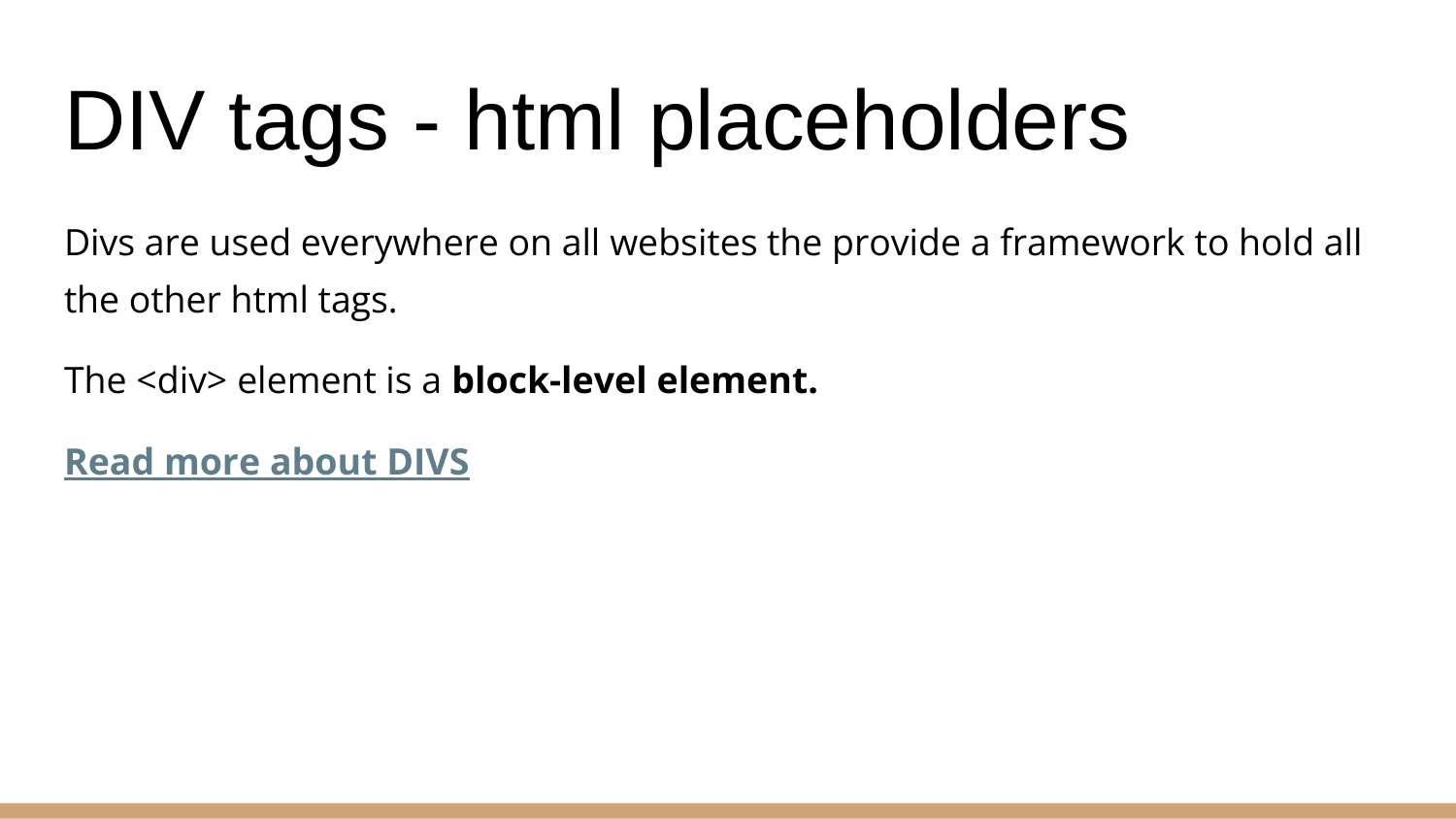

# DIV tags - html placeholders
Divs are used everywhere on all websites the provide a framework to hold all the other html tags.
The <div> element is a block-level element.
Read more about DIVS